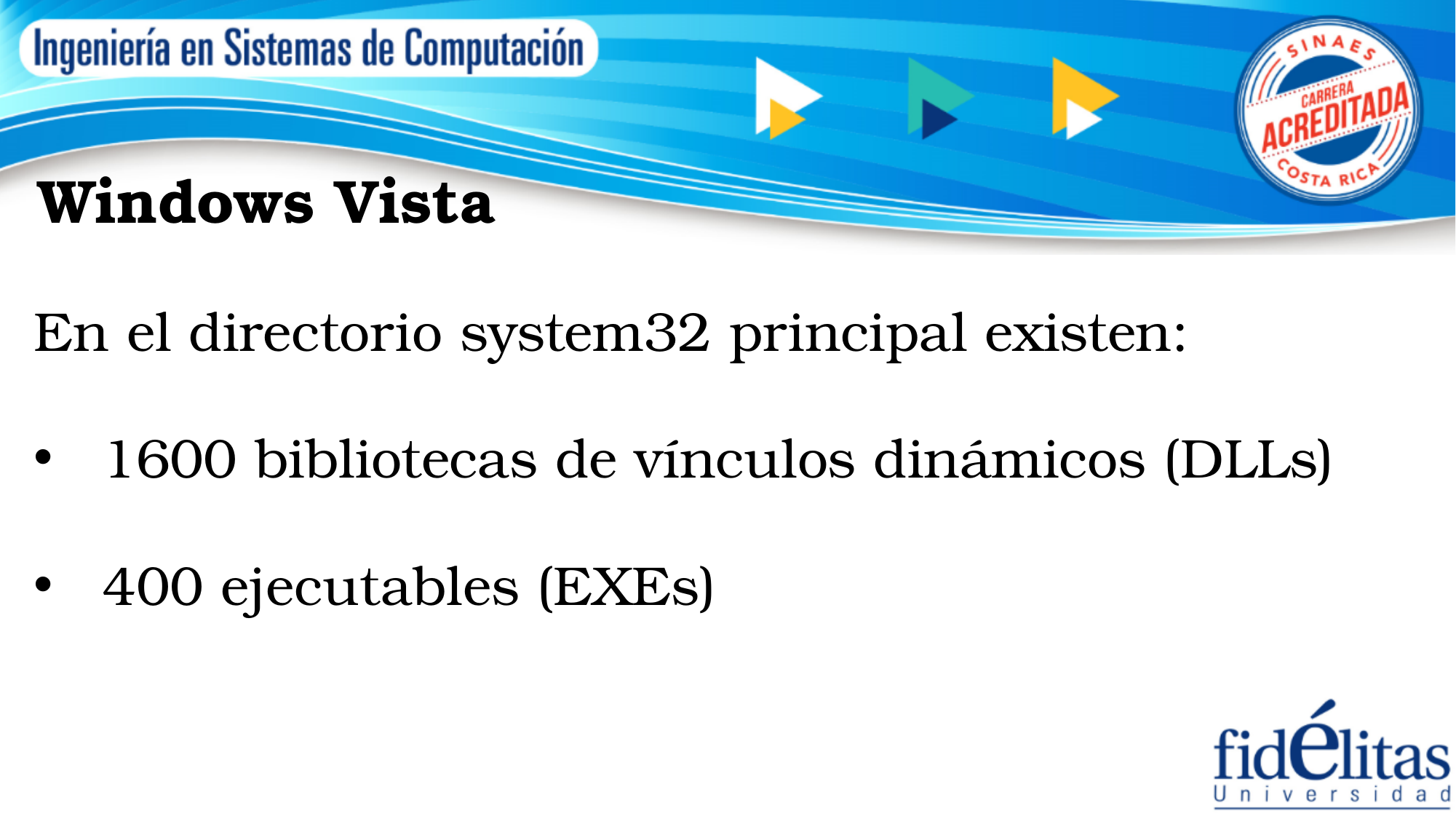

Windows Vista
En el directorio system32 principal existen:
1600 bibliotecas de vínculos dinámicos (DLLs)
400 ejecutables (EXEs)